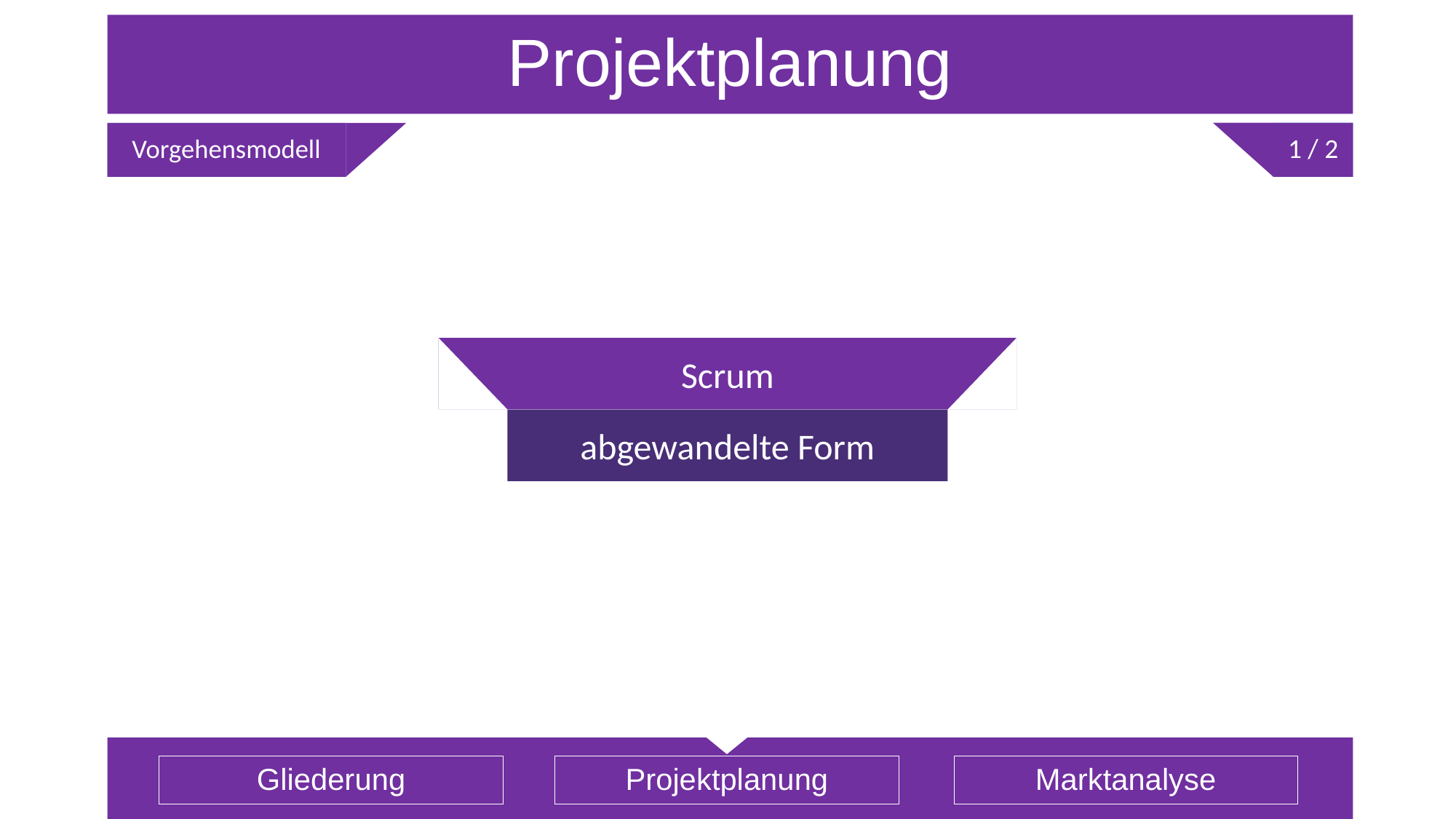

# Projektplanung
1 / 2
Vorgehensmodell

Scrum

abgewandelte Form
Gliederung
Projektplanung
Marktanalyse